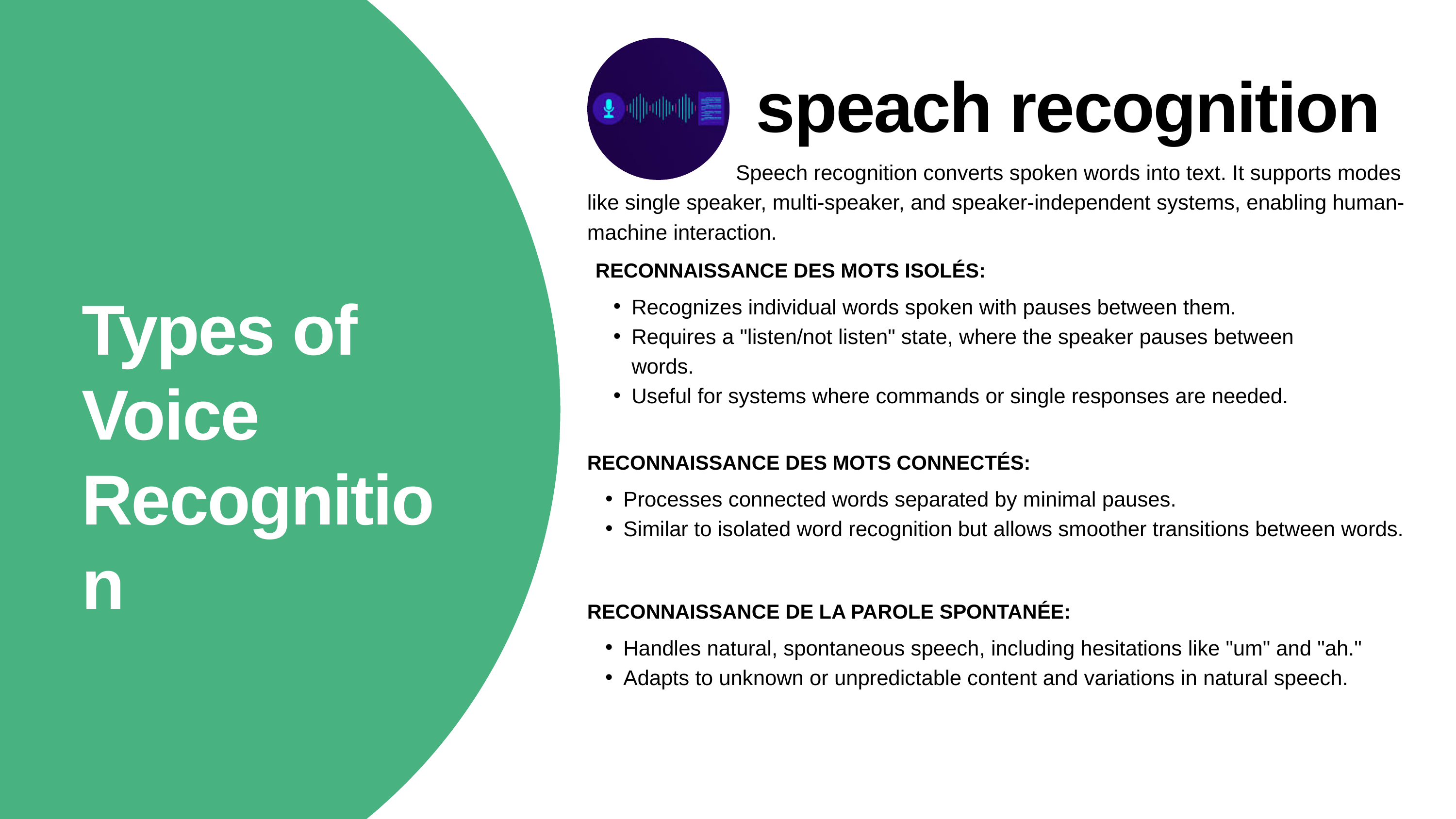

speach recognition
                         Speech recognition converts spoken words into text. It supports modes like single speaker, multi-speaker, and speaker-independent systems, enabling human-machine interaction.
RECONNAISSANCE DES MOTS ISOLÉS:
Recognizes individual words spoken with pauses between them.
Requires a "listen/not listen" state, where the speaker pauses between words.
Useful for systems where commands or single responses are needed.

Types of Voice Recognition
RECONNAISSANCE DES MOTS CONNECTÉS:
Processes connected words separated by minimal pauses.
Similar to isolated word recognition but allows smoother transitions between words.

RECONNAISSANCE DE LA PAROLE SPONTANÉE:
Handles natural, spontaneous speech, including hesitations like "um" and "ah."
Adapts to unknown or unpredictable content and variations in natural speech.